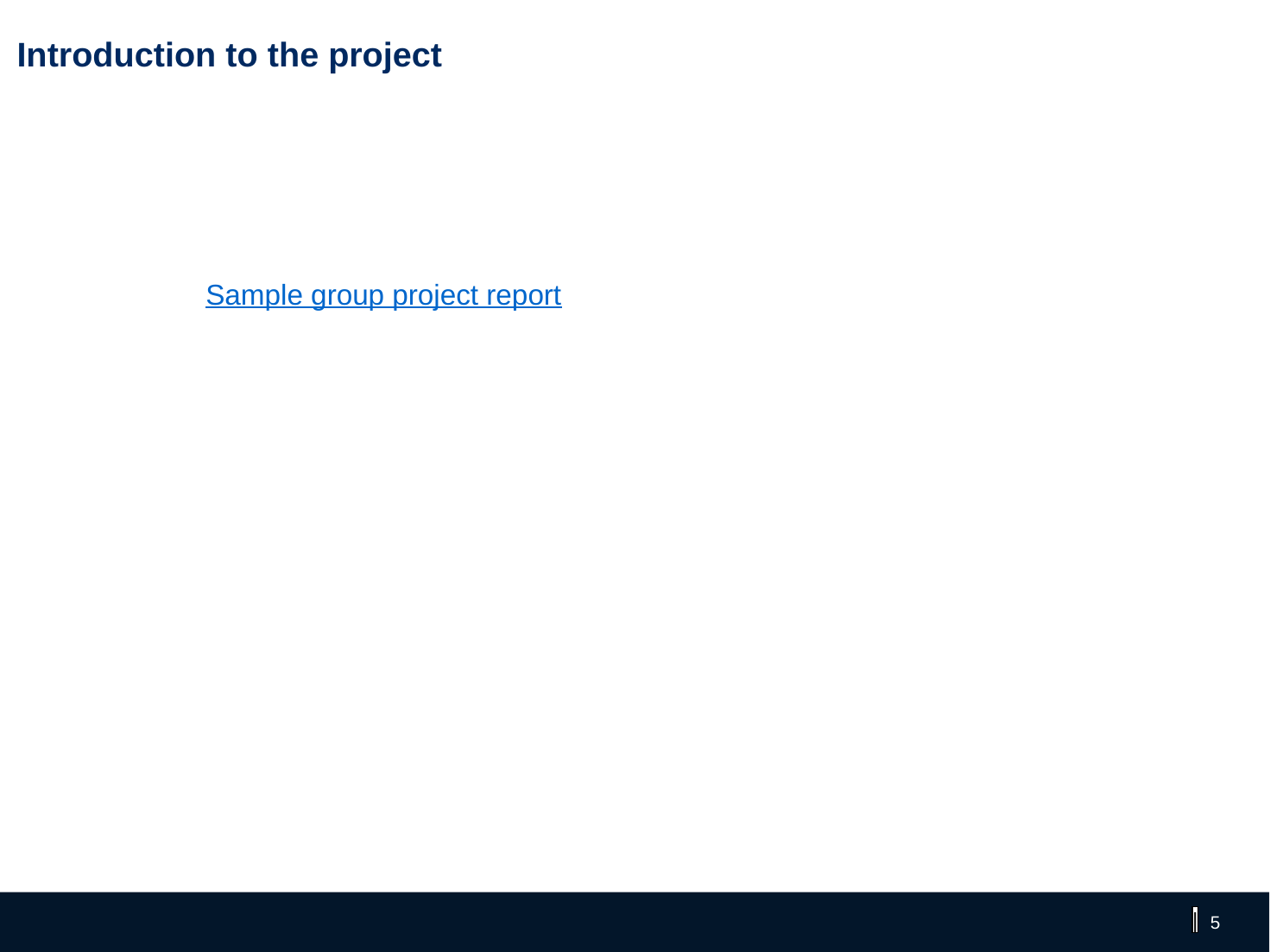

# Introduction to the project
Sample group project report

5